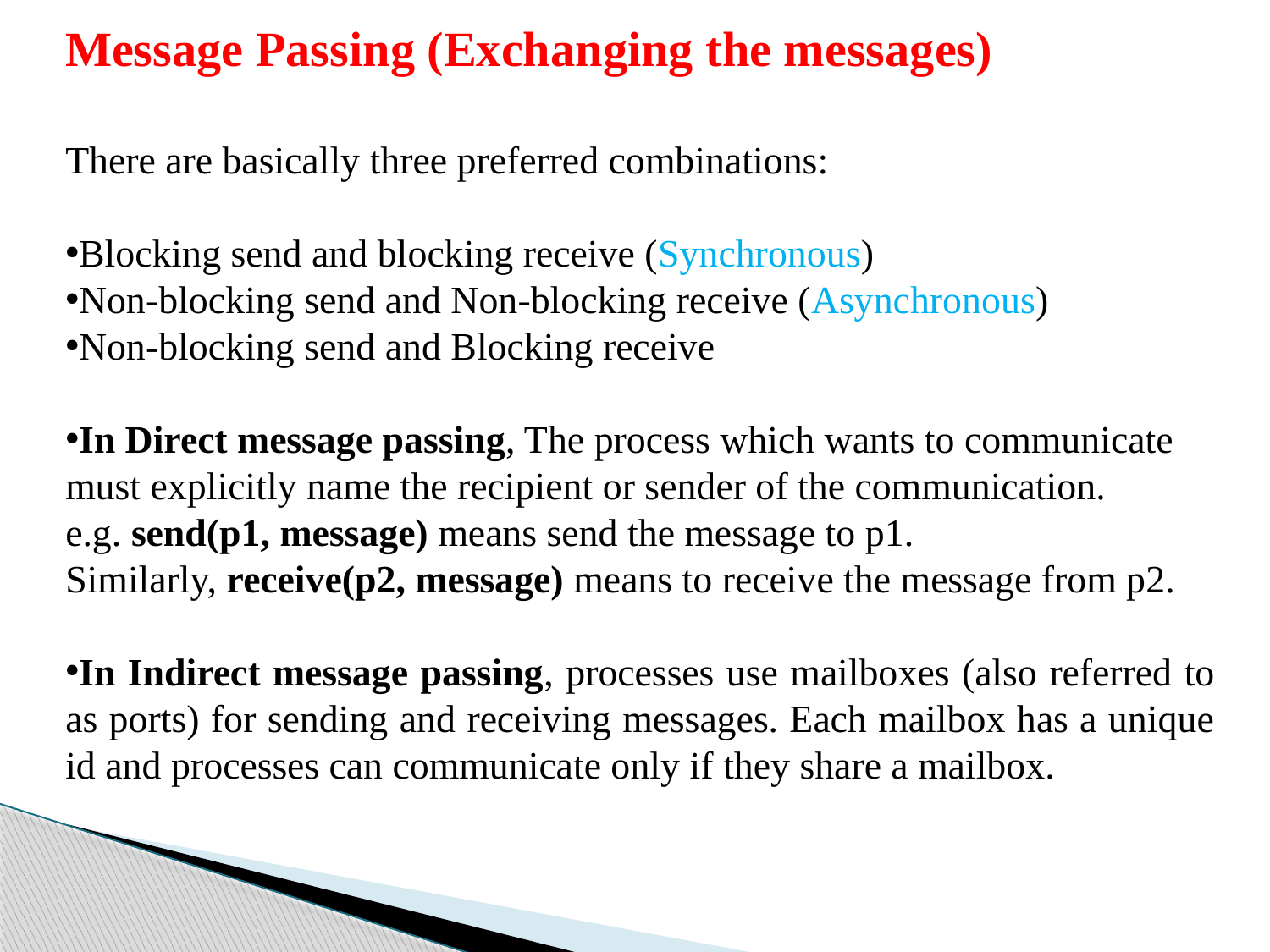

Message Passing (Exchanging the messages)

There are basically three preferred combinations:

Blocking send and blocking receive (Synchronous)
Non-blocking send and Non-blocking receive (Asynchronous)
Non-blocking send and Blocking receive

In Direct message passing, The process which wants to communicate must explicitly name the recipient or sender of the communication. 
e.g. send(p1, message) means send the message to p1. 
Similarly, receive(p2, message) means to receive the message from p2.

In Indirect message passing, processes use mailboxes (also referred to as ports) for sending and receiving messages. Each mailbox has a unique id and processes can communicate only if they share a mailbox.